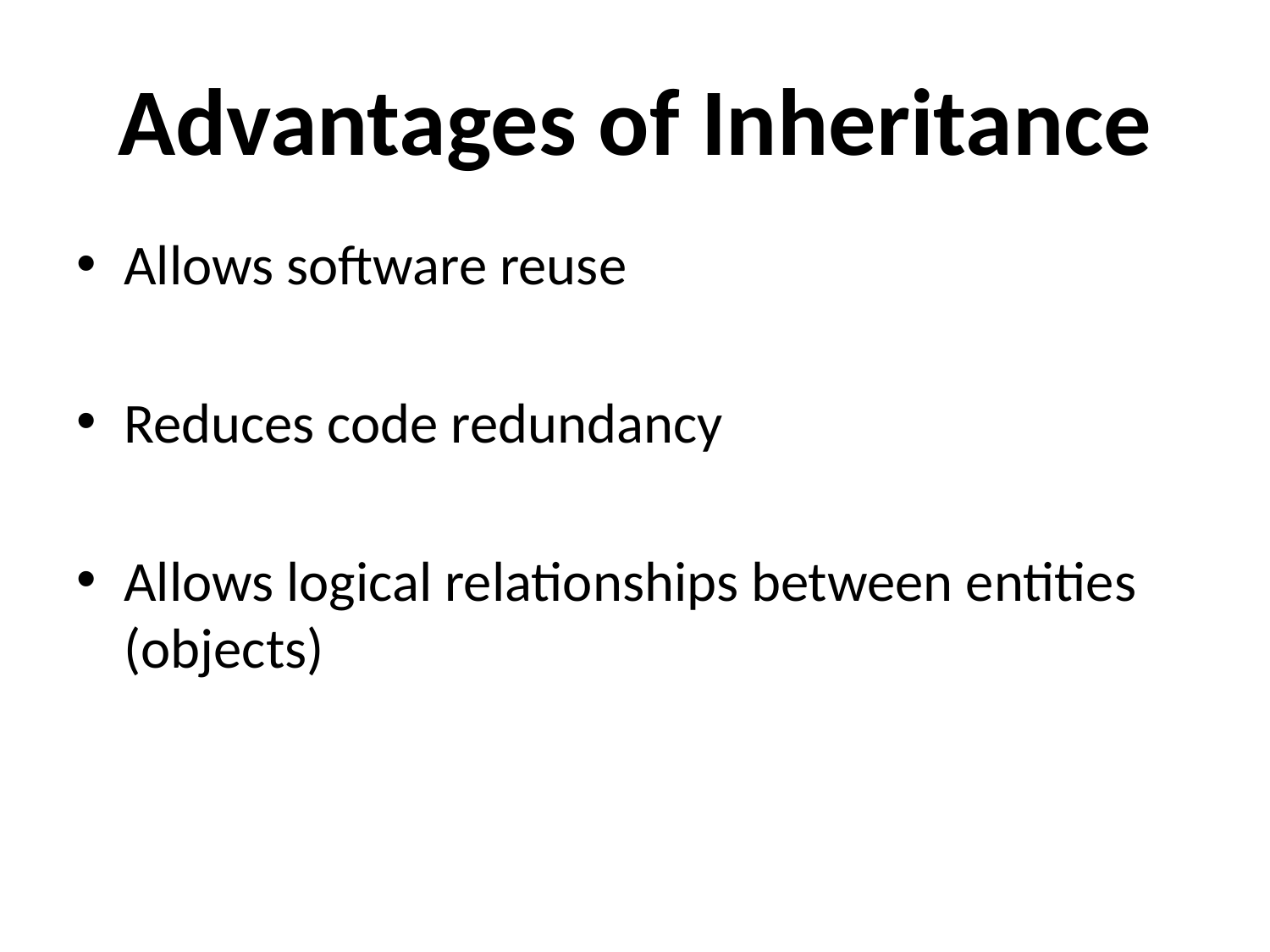

# Advantages of Inheritance
Allows software reuse

Reduces code redundancy

Allows logical relationships between entities (objects)